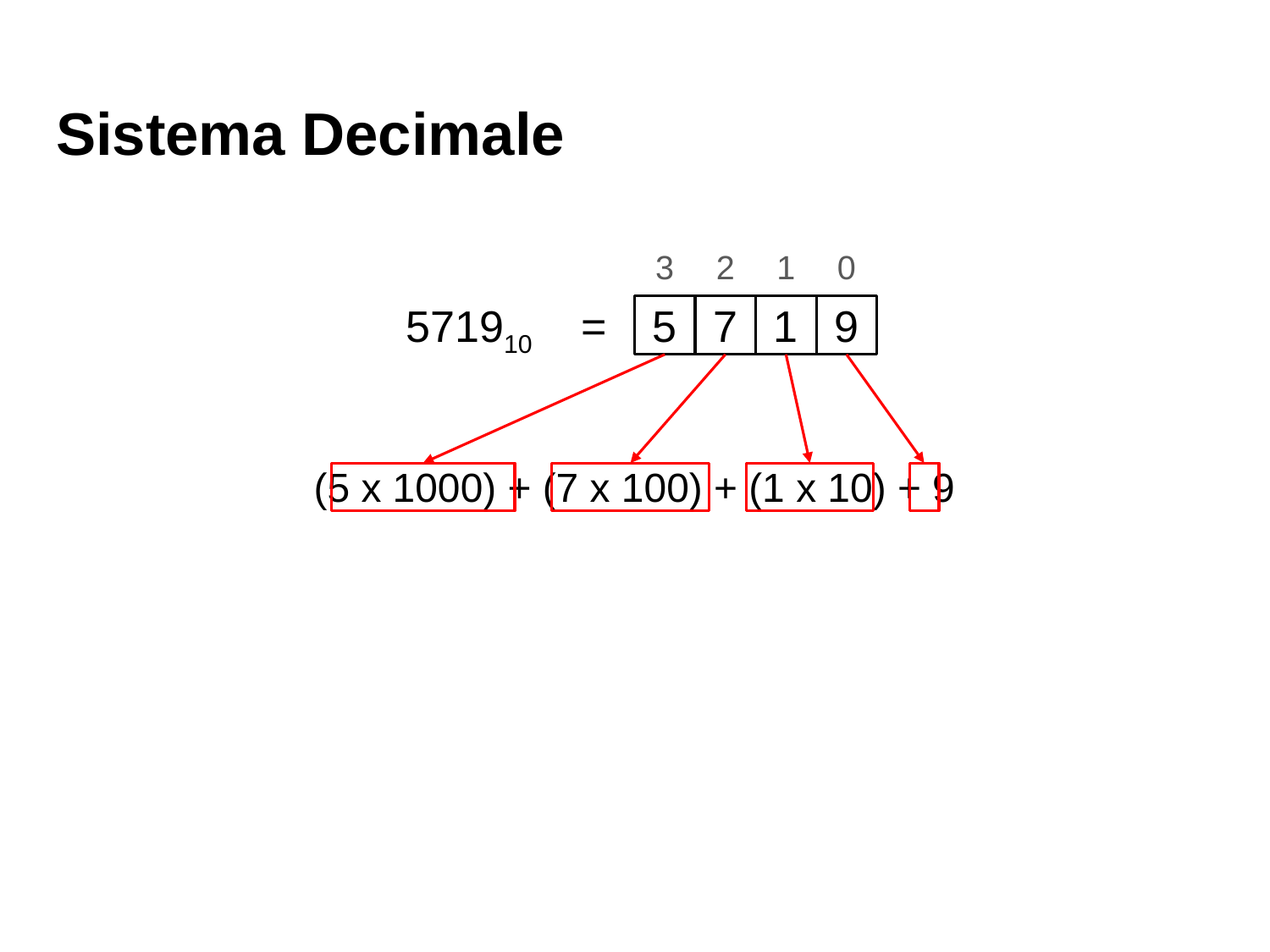

# Sistema Decimale
3
2
1
0
571910    =
5
7
1
9
(5 x 1000) + (7 x 100) + (1 x 10) + 9